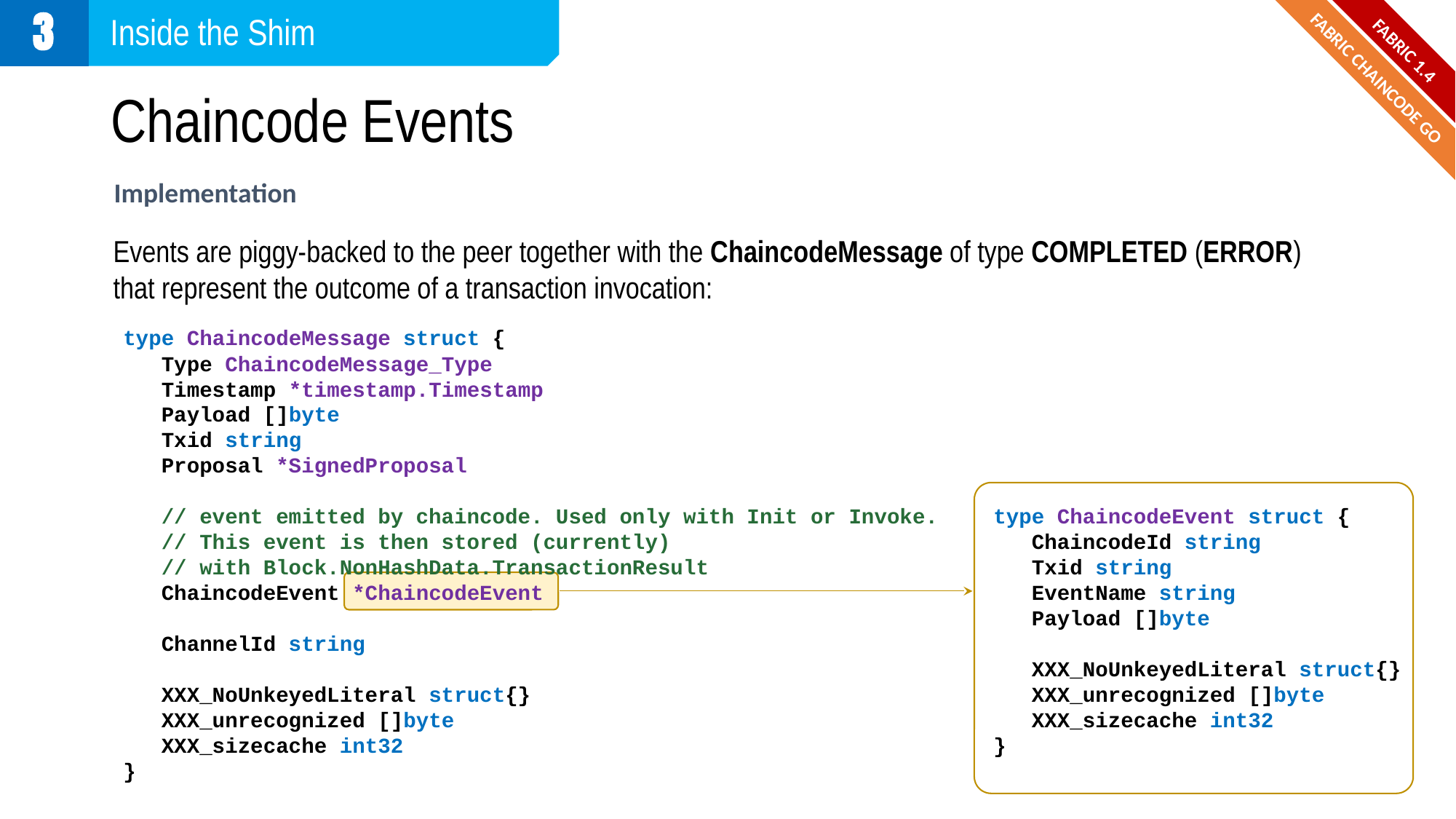

3
Inside the Shim
FABRIC 1.4
# Chaincode Events
FABRIC CHAINCODE GO
Implementation
Events are piggy-backed to the peer together with the ChaincodeMessage of type COMPLETED (ERROR) that represent the outcome of a transaction invocation:
type ChaincodeMessage struct {
   Type ChaincodeMessage_Type
   Timestamp *timestamp.Timestamp
   Payload []byte
   Txid string
   Proposal *SignedProposal

   // event emitted by chaincode. Used only with Init or Invoke.
   // This event is then stored (currently)
   // with Block.NonHashData.TransactionResult
   ChaincodeEvent *ChaincodeEvent

   ChannelId string

   XXX_NoUnkeyedLiteral struct{}
   XXX_unrecognized []byte
   XXX_sizecache int32
}

type ChaincodeEvent struct {
   ChaincodeId string
   Txid string
   EventName string
   Payload []byte

   XXX_NoUnkeyedLiteral struct{}
   XXX_unrecognized []byte
   XXX_sizecache int32
}